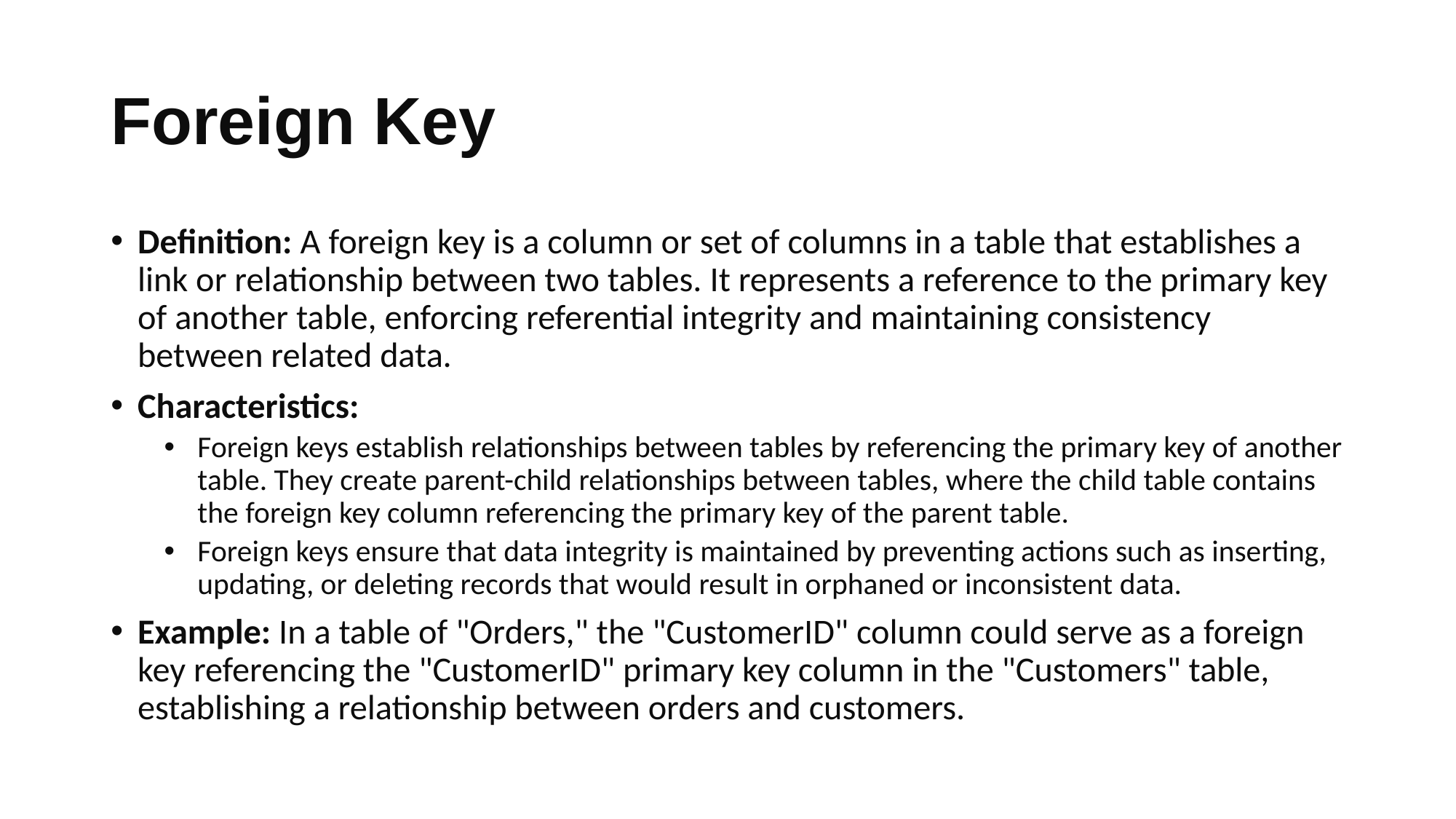

# Foreign Key
Definition: A foreign key is a column or set of columns in a table that establishes a link or relationship between two tables. It represents a reference to the primary key of another table, enforcing referential integrity and maintaining consistency between related data.
Characteristics:
Foreign keys establish relationships between tables by referencing the primary key of another table. They create parent-child relationships between tables, where the child table contains the foreign key column referencing the primary key of the parent table.
Foreign keys ensure that data integrity is maintained by preventing actions such as inserting, updating, or deleting records that would result in orphaned or inconsistent data.
Example: In a table of "Orders," the "CustomerID" column could serve as a foreign key referencing the "CustomerID" primary key column in the "Customers" table, establishing a relationship between orders and customers.